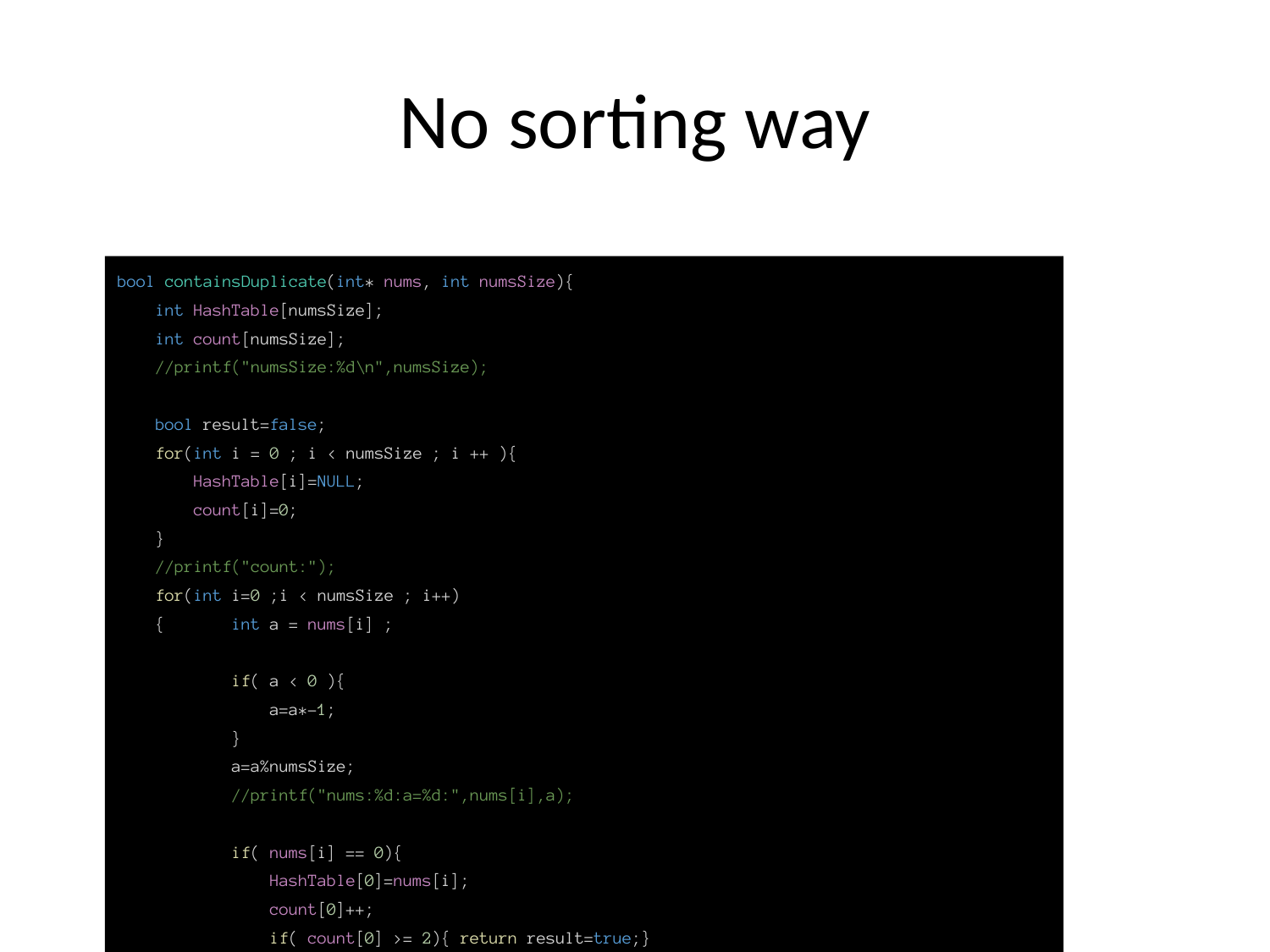

# No sorting way
bool containsDuplicate(int* nums, int numsSize){
    int HashTable[numsSize];
    int count[numsSize];
    //printf("numsSize:%d\n",numsSize);

    bool result=false;
    for(int i = 0 ; i < numsSize ; i ++ ){
        HashTable[i]=NULL;
        count[i]=0;
    }
    //printf("count:");
    for(int i=0 ;i < numsSize ; i++)
    {       int a = nums[i] ;

            if( a < 0 ){
                a=a*-1;
            }
            a=a%numsSize;
            //printf("nums:%d:a=%d:",nums[i],a);

            if( nums[i] == 0){
                HashTable[0]=nums[i];
                count[0]++;
                if( count[0] >= 2){ return result=true;}

            }else if( a == 0 && nums[i] != 0){

                for(int j=1 ; j<numsSize ; j++){
                    if( HashTable[j]==nums[i] || HashTable[j] == NULL){
                        HashTable[j]=nums[i];
                        count[j]++;
                        if( count[j] >= 2){ return result=true;}
                        break;
                    }
                }

            }else if( HashTable[a] != NULL && HashTable[a] != nums[i]){

                //printf("**%d,collison,%d: ",nums[i],a);
                for(int j=1 ; j<numsSize ; j++){

                    //printf("N=%d>>",nums[i]);
                    //printf("H[%d]=%d>>",j,HashTable[j]);
                    //printf("C[%d]=%d< ",j,count[j]);

                    if( HashTable[j]==nums[i] || HashTable[j] == NULL){
                        HashTable[j]=nums[i];
                        count[j]++;
                        if( count[j] >= 2){ return result=true;}
                        //printf("HashTable:%d >",HashTable[j]);
                        //printf("count:%d >",count[j]);
                        break;
                    }
                }
            }else{
                HashTable[a]=nums[i];
                count[a]++;
                if( count[a] >= 2){ return result=true;}
            }

            //printf("%d ",count[a]);
    }
    //printf("\n");
    //printf("check");

    return result;
}